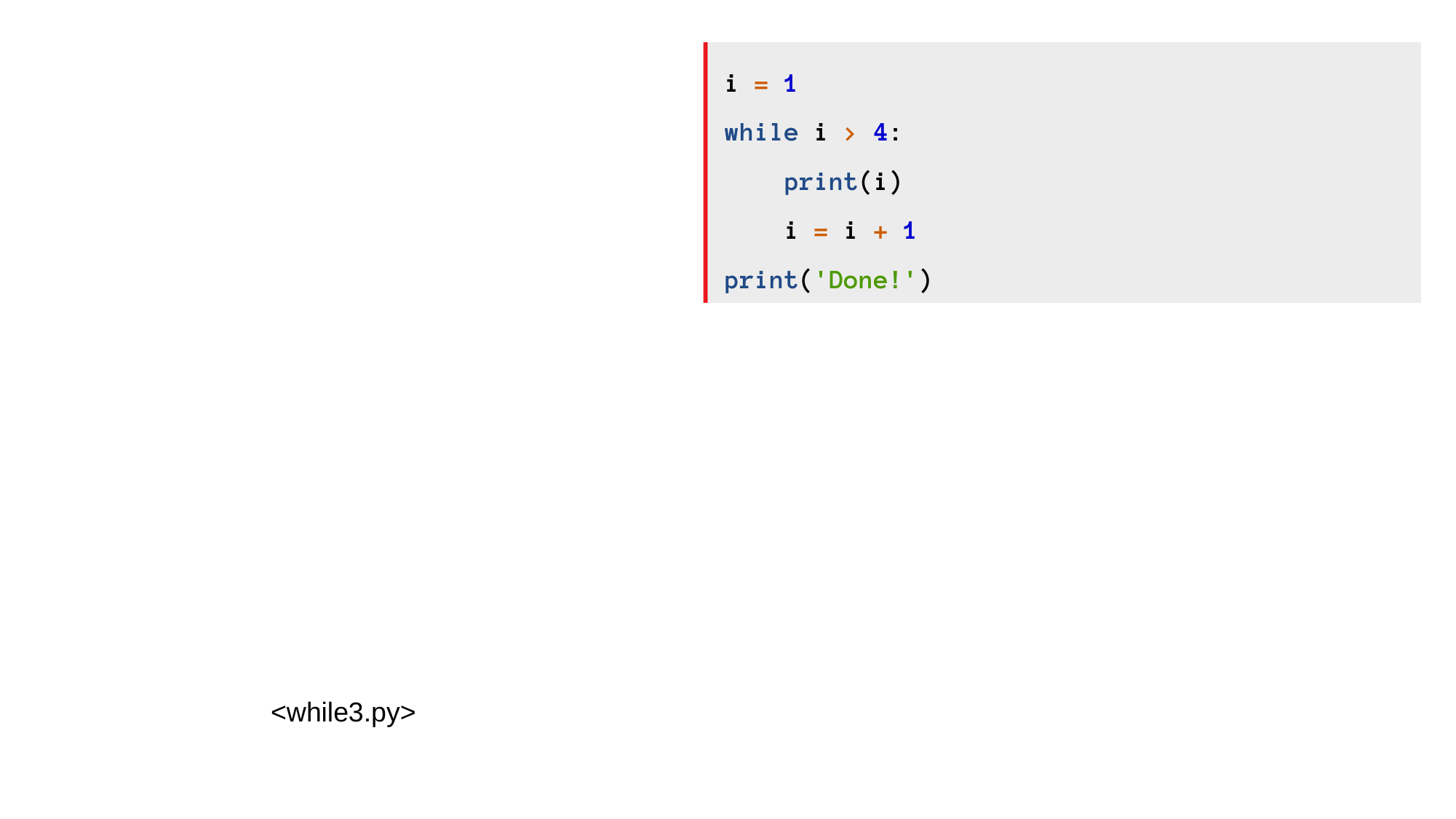

i = 1
while i > 4:
    print(i)
    i = i + 1
print('Done!')
<while3.py>